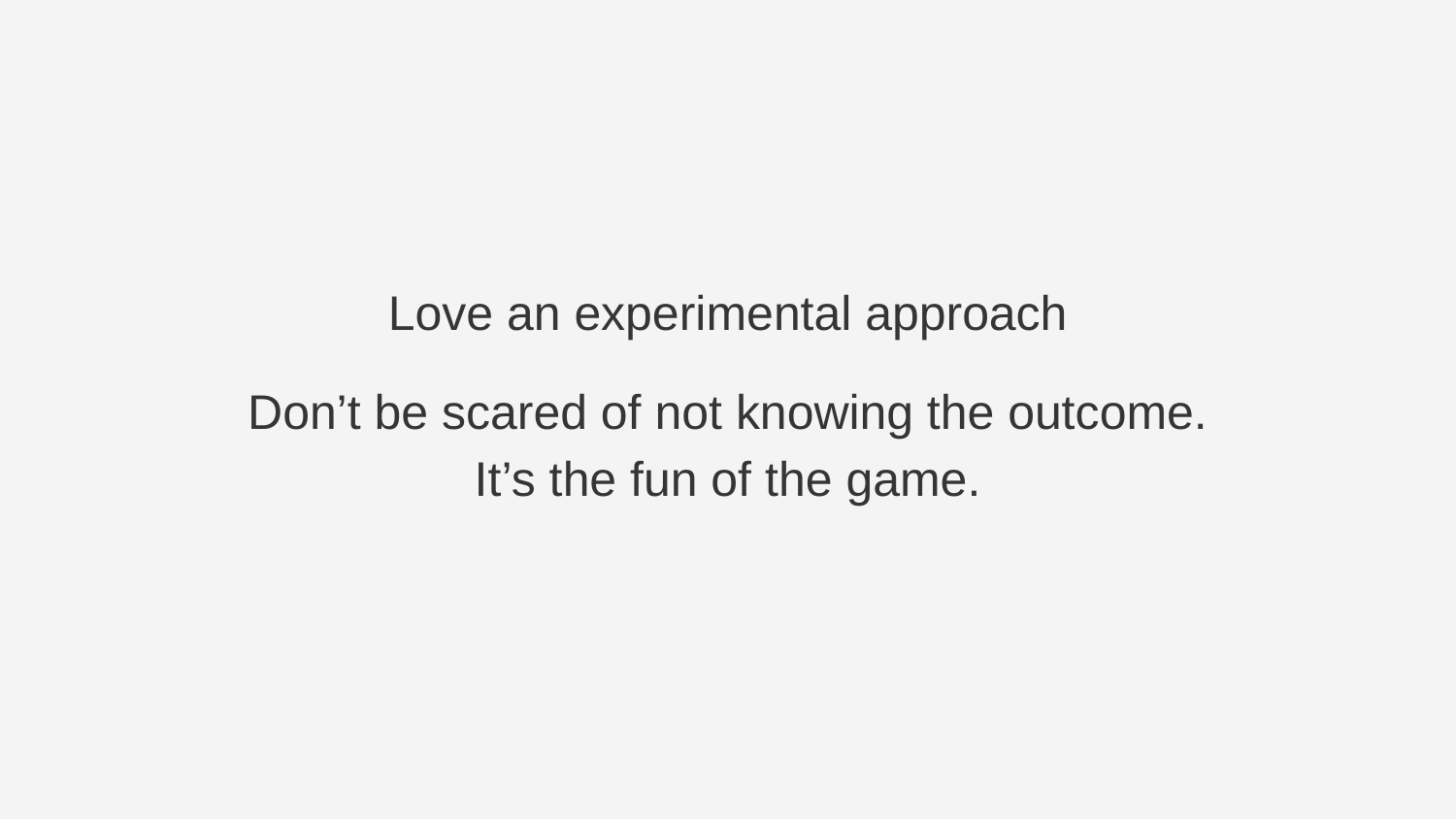

Love an experimental approach
Don’t be scared of not knowing the outcome.
It’s the fun of the game.